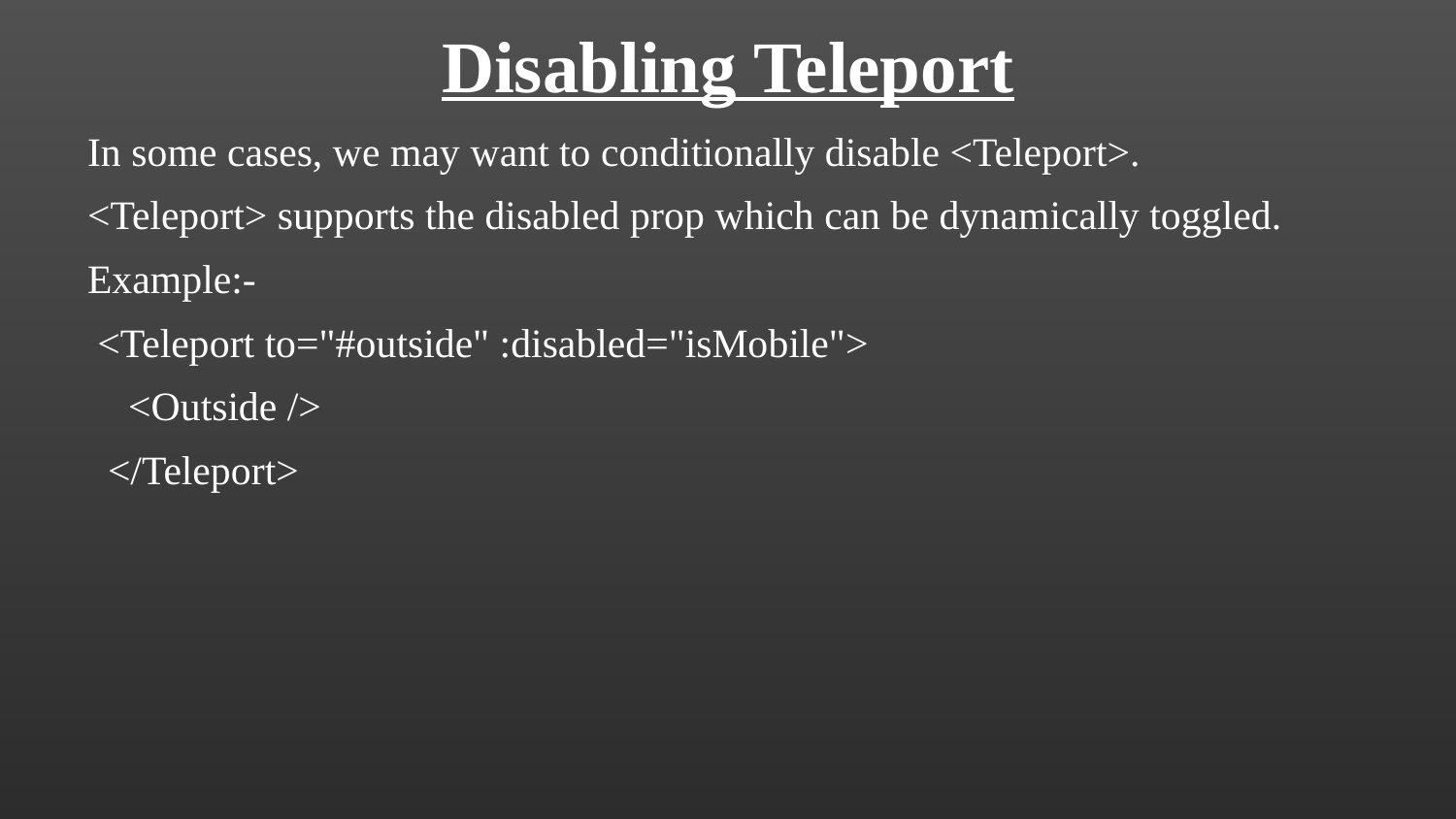

Disabling Teleport
In some cases, we may want to conditionally disable <Teleport>.
<Teleport> supports the disabled prop which can be dynamically toggled.
Example:-
 <Teleport to="#outside" :disabled="isMobile">
    <Outside />
  </Teleport>